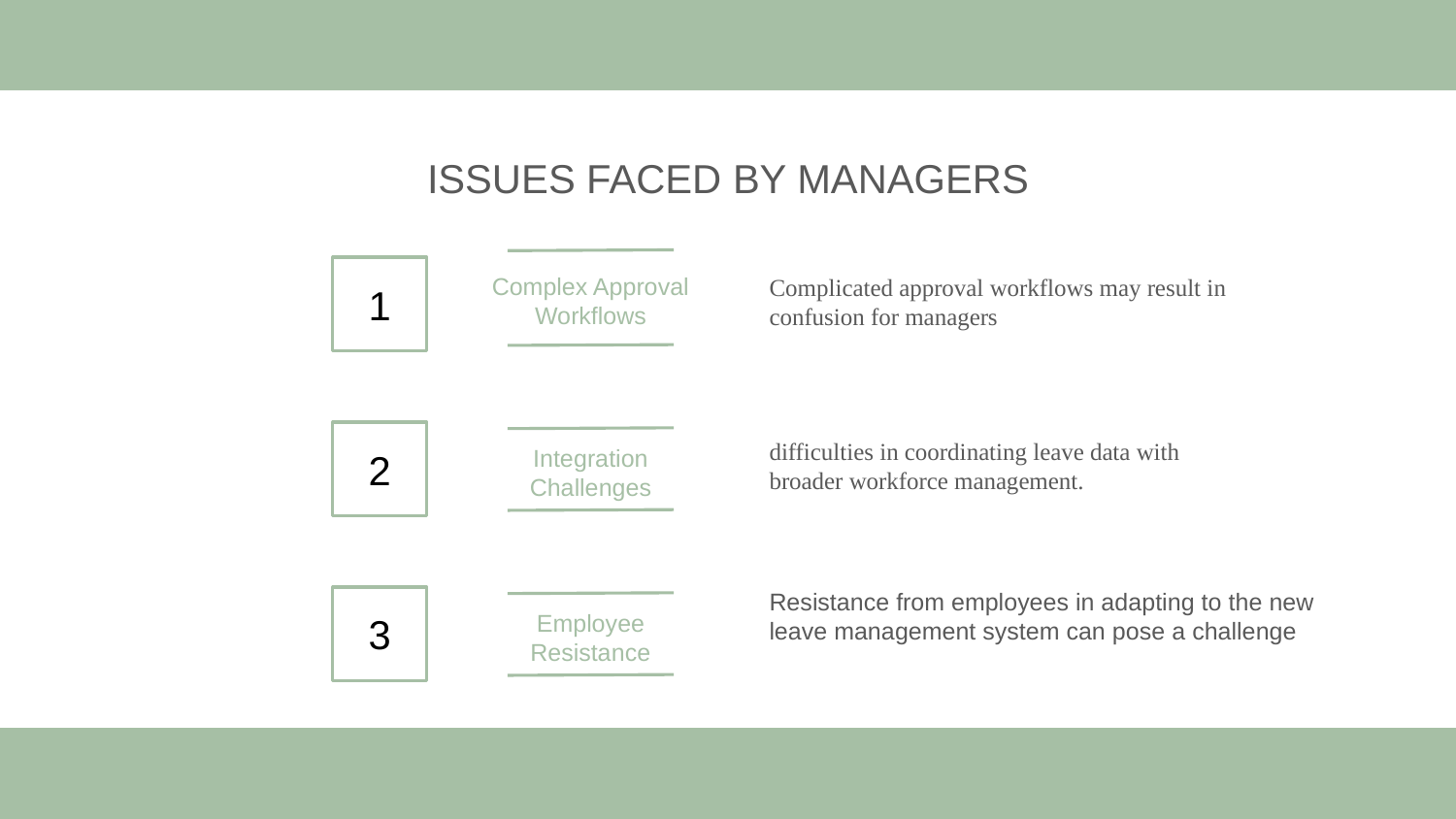

# ISSUES FACED BY MANAGERS
Complex Approval Workflows
Complicated approval workflows may result in confusion for managers
1
difficulties in coordinating leave data with broader workforce management.
2
Integration Challenges
Resistance from employees in adapting to the new leave management system can pose a challenge
3
Employee Resistance